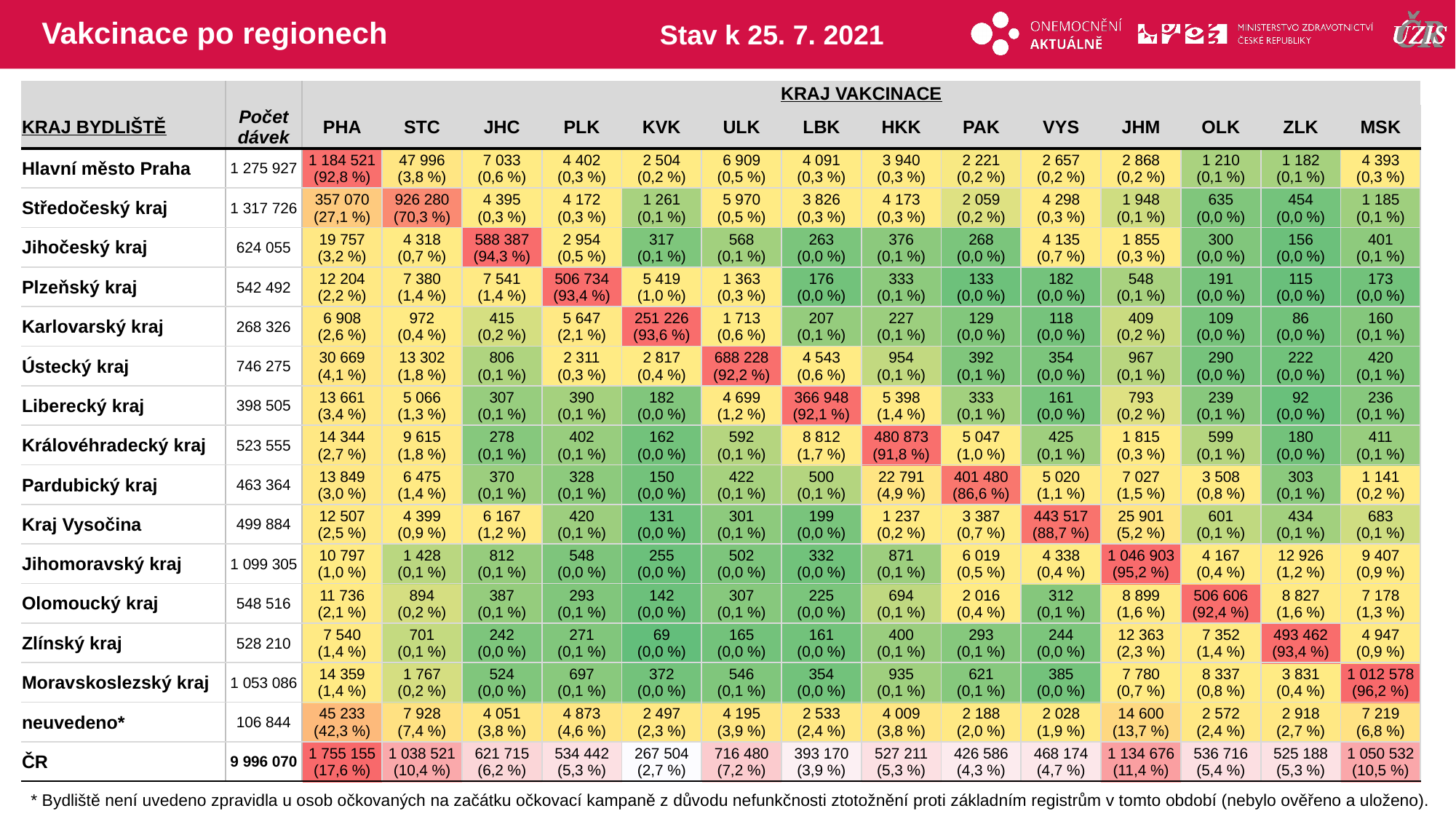

# Vakcinace po regionech
Stav k 25. 7. 2021
|  |  | KRAJ VAKCINACE |  |  |  |  |  |  |  |  |  |  |  |  |  |
| --- | --- | --- | --- | --- | --- | --- | --- | --- | --- | --- | --- | --- | --- | --- | --- |
| KRAJ BYDLIŠTĚ | Počet dávek | PHA | STC | JHC | PLK | KVK | ULK | LBK | HKK | PAK | VYS | JHM | OLK | ZLK | MSK |
| Hlavní město Praha | 1 275 927 | 1 184 521 (92,8 %) | 47 996 (3,8 %) | 7 033 (0,6 %) | 4 402 (0,3 %) | 2 504 (0,2 %) | 6 909 (0,5 %) | 4 091 (0,3 %) | 3 940 (0,3 %) | 2 221 (0,2 %) | 2 657 (0,2 %) | 2 868 (0,2 %) | 1 210 (0,1 %) | 1 182 (0,1 %) | 4 393 (0,3 %) |
| Středočeský kraj | 1 317 726 | 357 070 (27,1 %) | 926 280 (70,3 %) | 4 395 (0,3 %) | 4 172 (0,3 %) | 1 261 (0,1 %) | 5 970 (0,5 %) | 3 826 (0,3 %) | 4 173 (0,3 %) | 2 059 (0,2 %) | 4 298 (0,3 %) | 1 948 (0,1 %) | 635 (0,0 %) | 454 (0,0 %) | 1 185 (0,1 %) |
| Jihočeský kraj | 624 055 | 19 757 (3,2 %) | 4 318 (0,7 %) | 588 387 (94,3 %) | 2 954 (0,5 %) | 317 (0,1 %) | 568 (0,1 %) | 263 (0,0 %) | 376 (0,1 %) | 268 (0,0 %) | 4 135 (0,7 %) | 1 855 (0,3 %) | 300 (0,0 %) | 156 (0,0 %) | 401 (0,1 %) |
| Plzeňský kraj | 542 492 | 12 204 (2,2 %) | 7 380 (1,4 %) | 7 541 (1,4 %) | 506 734 (93,4 %) | 5 419 (1,0 %) | 1 363 (0,3 %) | 176 (0,0 %) | 333 (0,1 %) | 133 (0,0 %) | 182 (0,0 %) | 548 (0,1 %) | 191 (0,0 %) | 115 (0,0 %) | 173 (0,0 %) |
| Karlovarský kraj | 268 326 | 6 908 (2,6 %) | 972 (0,4 %) | 415 (0,2 %) | 5 647 (2,1 %) | 251 226 (93,6 %) | 1 713 (0,6 %) | 207 (0,1 %) | 227 (0,1 %) | 129 (0,0 %) | 118 (0,0 %) | 409 (0,2 %) | 109 (0,0 %) | 86 (0,0 %) | 160 (0,1 %) |
| Ústecký kraj | 746 275 | 30 669 (4,1 %) | 13 302 (1,8 %) | 806 (0,1 %) | 2 311 (0,3 %) | 2 817 (0,4 %) | 688 228 (92,2 %) | 4 543 (0,6 %) | 954 (0,1 %) | 392 (0,1 %) | 354 (0,0 %) | 967 (0,1 %) | 290 (0,0 %) | 222 (0,0 %) | 420 (0,1 %) |
| Liberecký kraj | 398 505 | 13 661 (3,4 %) | 5 066 (1,3 %) | 307 (0,1 %) | 390 (0,1 %) | 182 (0,0 %) | 4 699 (1,2 %) | 366 948 (92,1 %) | 5 398 (1,4 %) | 333 (0,1 %) | 161 (0,0 %) | 793 (0,2 %) | 239 (0,1 %) | 92 (0,0 %) | 236 (0,1 %) |
| Královéhradecký kraj | 523 555 | 14 344 (2,7 %) | 9 615 (1,8 %) | 278 (0,1 %) | 402 (0,1 %) | 162 (0,0 %) | 592 (0,1 %) | 8 812 (1,7 %) | 480 873 (91,8 %) | 5 047 (1,0 %) | 425 (0,1 %) | 1 815 (0,3 %) | 599 (0,1 %) | 180 (0,0 %) | 411 (0,1 %) |
| Pardubický kraj | 463 364 | 13 849 (3,0 %) | 6 475 (1,4 %) | 370 (0,1 %) | 328 (0,1 %) | 150 (0,0 %) | 422 (0,1 %) | 500 (0,1 %) | 22 791 (4,9 %) | 401 480 (86,6 %) | 5 020 (1,1 %) | 7 027 (1,5 %) | 3 508 (0,8 %) | 303 (0,1 %) | 1 141 (0,2 %) |
| Kraj Vysočina | 499 884 | 12 507 (2,5 %) | 4 399 (0,9 %) | 6 167 (1,2 %) | 420 (0,1 %) | 131 (0,0 %) | 301 (0,1 %) | 199 (0,0 %) | 1 237 (0,2 %) | 3 387 (0,7 %) | 443 517 (88,7 %) | 25 901 (5,2 %) | 601 (0,1 %) | 434 (0,1 %) | 683 (0,1 %) |
| Jihomoravský kraj | 1 099 305 | 10 797 (1,0 %) | 1 428 (0,1 %) | 812 (0,1 %) | 548 (0,0 %) | 255 (0,0 %) | 502 (0,0 %) | 332 (0,0 %) | 871 (0,1 %) | 6 019 (0,5 %) | 4 338 (0,4 %) | 1 046 903 (95,2 %) | 4 167 (0,4 %) | 12 926 (1,2 %) | 9 407 (0,9 %) |
| Olomoucký kraj | 548 516 | 11 736 (2,1 %) | 894 (0,2 %) | 387 (0,1 %) | 293 (0,1 %) | 142 (0,0 %) | 307 (0,1 %) | 225 (0,0 %) | 694 (0,1 %) | 2 016 (0,4 %) | 312 (0,1 %) | 8 899 (1,6 %) | 506 606 (92,4 %) | 8 827 (1,6 %) | 7 178 (1,3 %) |
| Zlínský kraj | 528 210 | 7 540 (1,4 %) | 701 (0,1 %) | 242 (0,0 %) | 271 (0,1 %) | 69 (0,0 %) | 165 (0,0 %) | 161 (0,0 %) | 400 (0,1 %) | 293 (0,1 %) | 244 (0,0 %) | 12 363 (2,3 %) | 7 352 (1,4 %) | 493 462 (93,4 %) | 4 947 (0,9 %) |
| Moravskoslezský kraj | 1 053 086 | 14 359 (1,4 %) | 1 767 (0,2 %) | 524 (0,0 %) | 697 (0,1 %) | 372 (0,0 %) | 546 (0,1 %) | 354 (0,0 %) | 935 (0,1 %) | 621 (0,1 %) | 385 (0,0 %) | 7 780 (0,7 %) | 8 337 (0,8 %) | 3 831 (0,4 %) | 1 012 578 (96,2 %) |
| neuvedeno\* | 106 844 | 45 233 (42,3 %) | 7 928 (7,4 %) | 4 051 (3,8 %) | 4 873 (4,6 %) | 2 497 (2,3 %) | 4 195 (3,9 %) | 2 533 (2,4 %) | 4 009 (3,8 %) | 2 188 (2,0 %) | 2 028 (1,9 %) | 14 600 (13,7 %) | 2 572 (2,4 %) | 2 918 (2,7 %) | 7 219 (6,8 %) |
| ČR | 9 996 070 | 1 755 155 (17,6 %) | 1 038 521 (10,4 %) | 621 715 (6,2 %) | 534 442 (5,3 %) | 267 504 (2,7 %) | 716 480 (7,2 %) | 393 170 (3,9 %) | 527 211 (5,3 %) | 426 586 (4,3 %) | 468 174 (4,7 %) | 1 134 676 (11,4 %) | 536 716 (5,4 %) | 525 188 (5,3 %) | 1 050 532 (10,5 %) |
|  |  |  |  |  |  |  |  |  |  |  |  |  |  |
| --- | --- | --- | --- | --- | --- | --- | --- | --- | --- | --- | --- | --- | --- |
|  |  |  |  |  |  |  |  |  |  |  |  |  |  |
|  |  |  |  |  |  |  |  |  |  |  |  |  |  |
|  |  |  |  |  |  |  |  |  |  |  |  |  |  |
|  |  |  |  |  |  |  |  |  |  |  |  |  |  |
|  |  |  |  |  |  |  |  |  |  |  |  |  |  |
|  |  |  |  |  |  |  |  |  |  |  |  |  |  |
|  |  |  |  |  |  |  |  |  |  |  |  |  |  |
|  |  |  |  |  |  |  |  |  |  |  |  |  |  |
|  |  |  |  |  |  |  |  |  |  |  |  |  |  |
|  |  |  |  |  |  |  |  |  |  |  |  |  |  |
|  |  |  |  |  |  |  |  |  |  |  |  |  |  |
|  |  |  |  |  |  |  |  |  |  |  |  |  |  |
|  |  |  |  |  |  |  |  |  |  |  |  |  |  |
|  |  |  |  |  |  |  |  |  |  |  |  |  |  |
|  |  |  |  |  |  |  |  |  |  |  |  |  |  |
* Bydliště není uvedeno zpravidla u osob očkovaných na začátku očkovací kampaně z důvodu nefunkčnosti ztotožnění proti základním registrům v tomto období (nebylo ověřeno a uloženo).